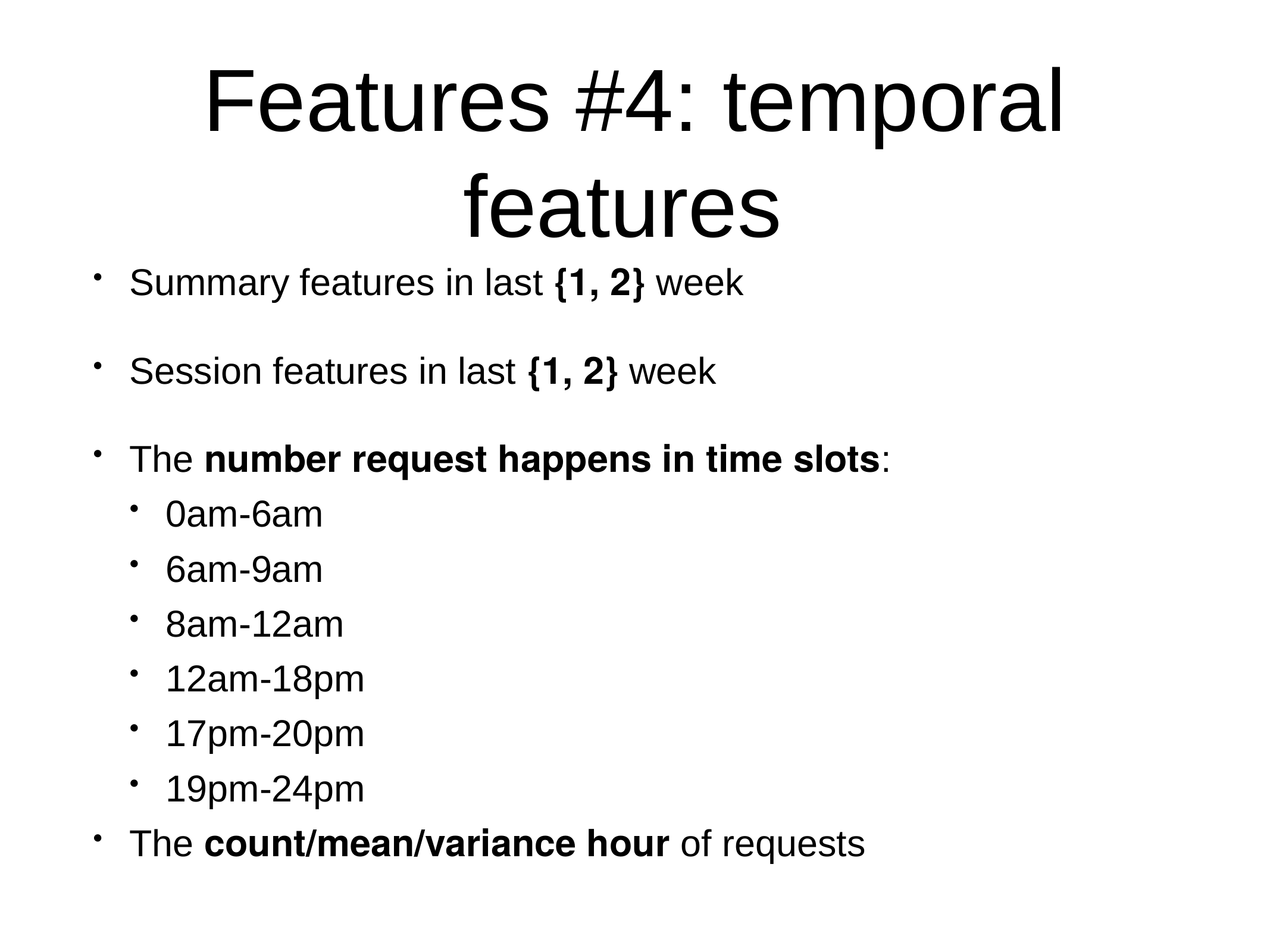

# Features #4: temporal features
Summary features in last {1, 2} week
Session features in last {1, 2} week
The number request happens in time slots:
0am-6am
6am-9am
8am-12am
12am-18pm
17pm-20pm
19pm-24pm
The count/mean/variance hour of requests